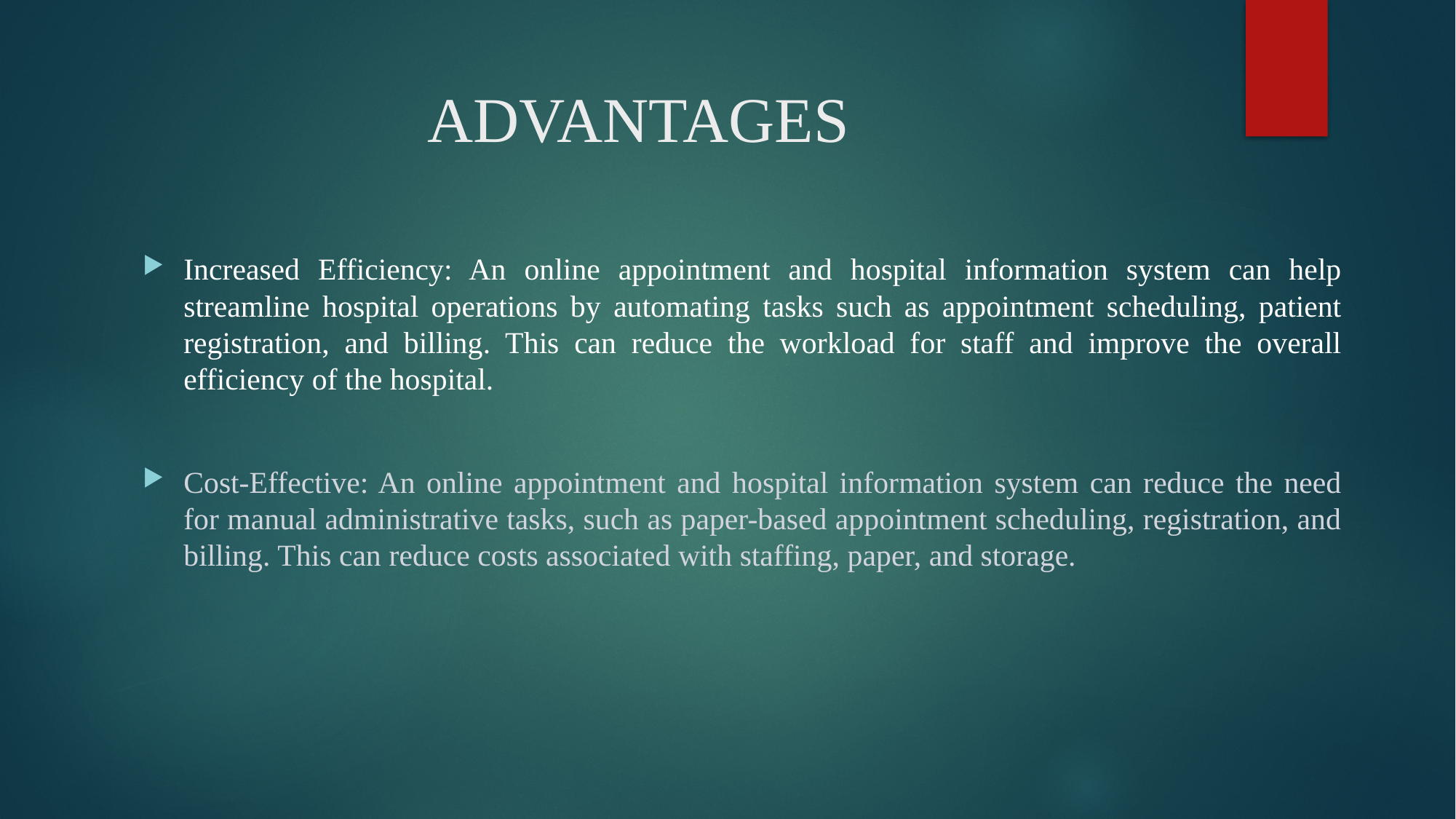

# ADVANTAGES

Increased Efficiency: An online appointment and hospital information system can help streamline hospital operations by automating tasks such as appointment scheduling, patient registration, and billing. This can reduce the workload for staff and improve the overall efficiency of the hospital.

Cost-Effective: An online appointment and hospital information system can reduce the need for manual administrative tasks, such as paper-based appointment scheduling, registration, and billing. This can reduce costs associated with staffing, paper, and storage.